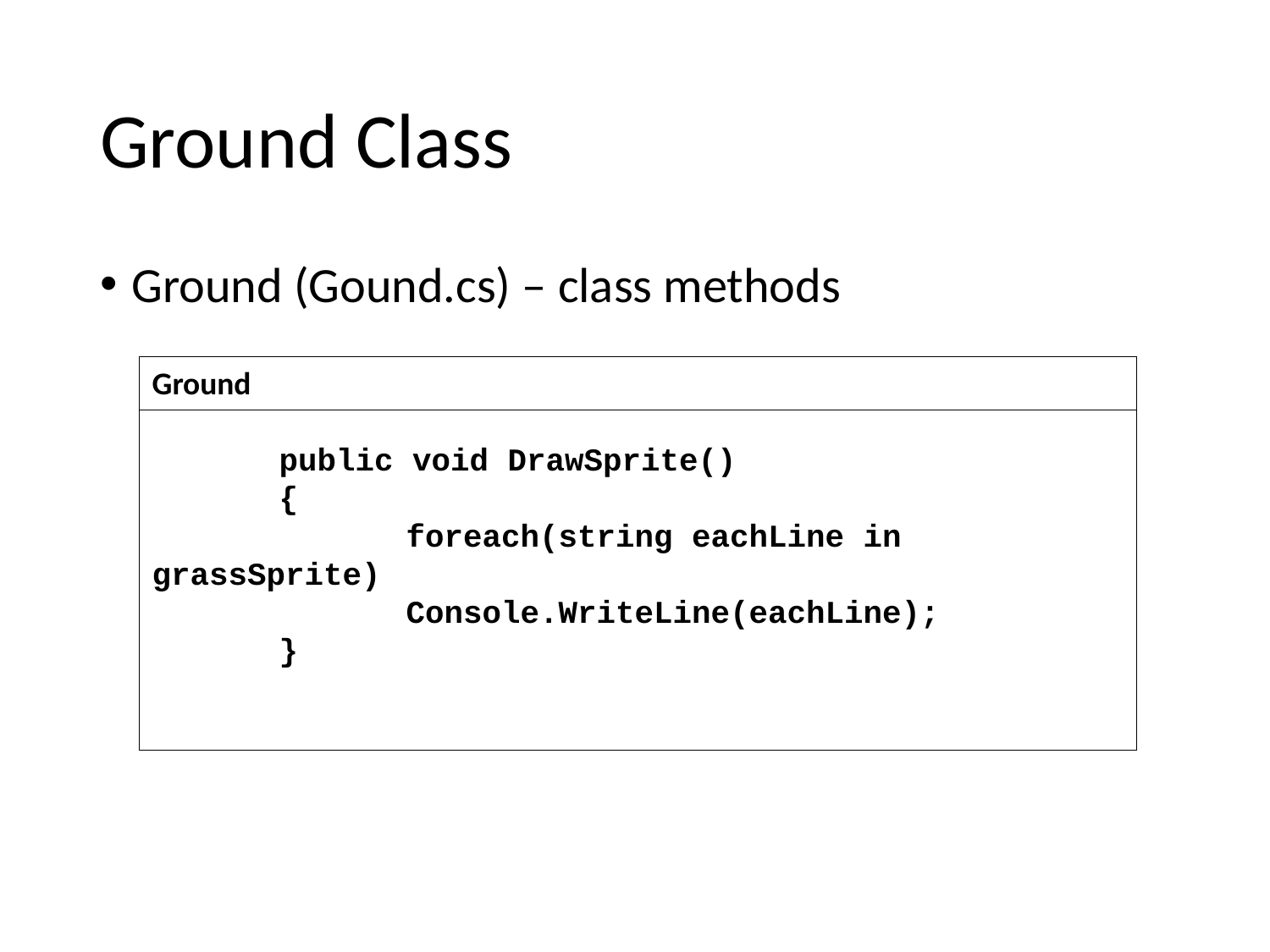

# Ground Class
Ground (Gound.cs) – class methods
Ground

	public void DrawSprite()
	{
		foreach(string eachLine in grassSprite)
       	Console.WriteLine(eachLine);
	}